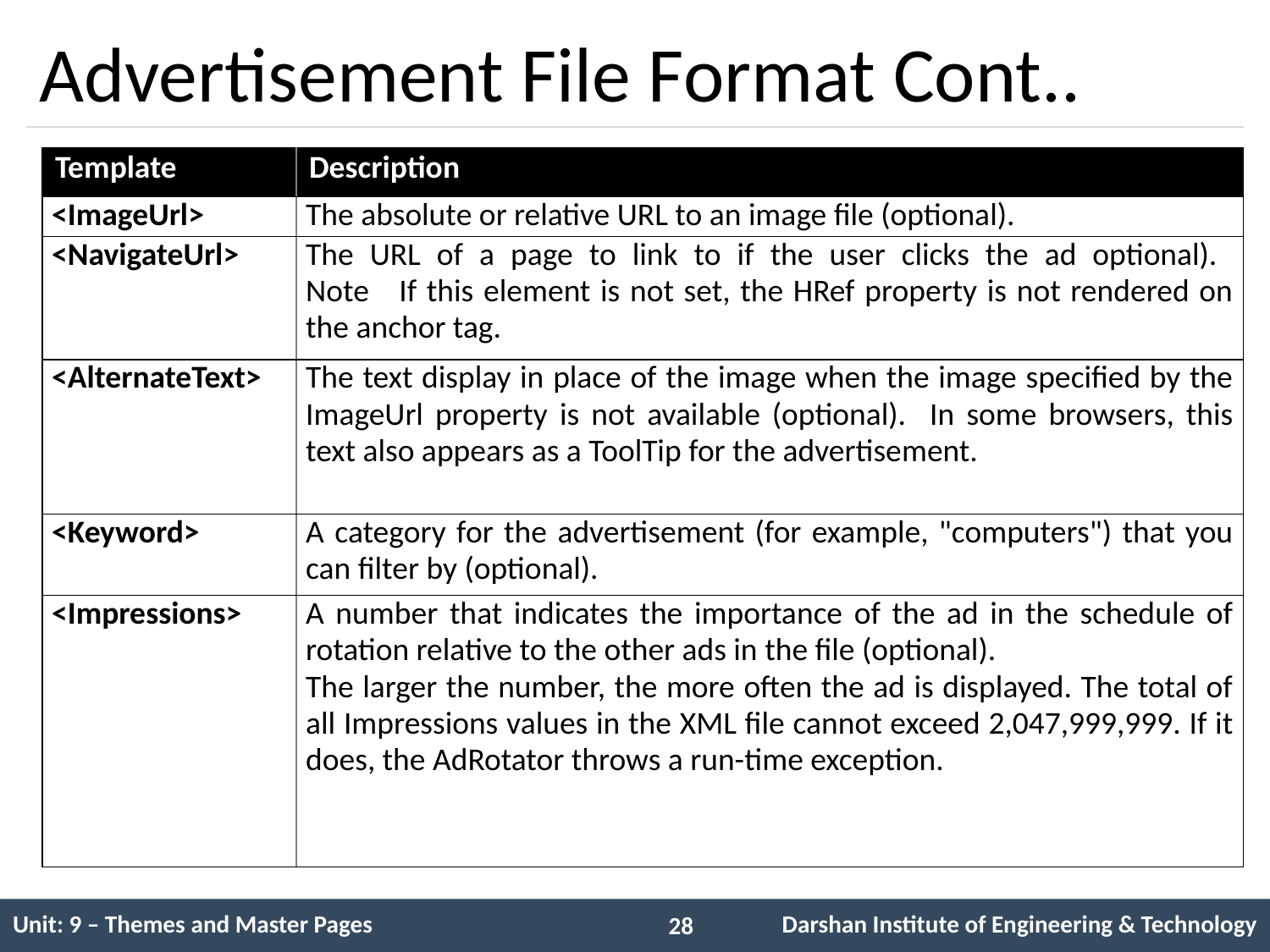

# Advertisement File Format Cont..
| Template | Description |
| --- | --- |
| <ImageUrl> | The absolute or relative URL to an image file (optional). |
| <NavigateUrl> | The URL of a page to link to if the user clicks the ad optional). Note If this element is not set, the HRef property is not rendered on the anchor tag. |
| <AlternateText> | The text display in place of the image when the image specified by the ImageUrl property is not available (optional). In some browsers, this text also appears as a ToolTip for the advertisement. |
| <Keyword> | A category for the advertisement (for example, "computers") that you can filter by (optional). |
| <Impressions> | A number that indicates the importance of the ad in the schedule of rotation relative to the other ads in the file (optional). The larger the number, the more often the ad is displayed. The total of all Impressions values in the XML file cannot exceed 2,047,999,999. If it does, the AdRotator throws a run-time exception. |